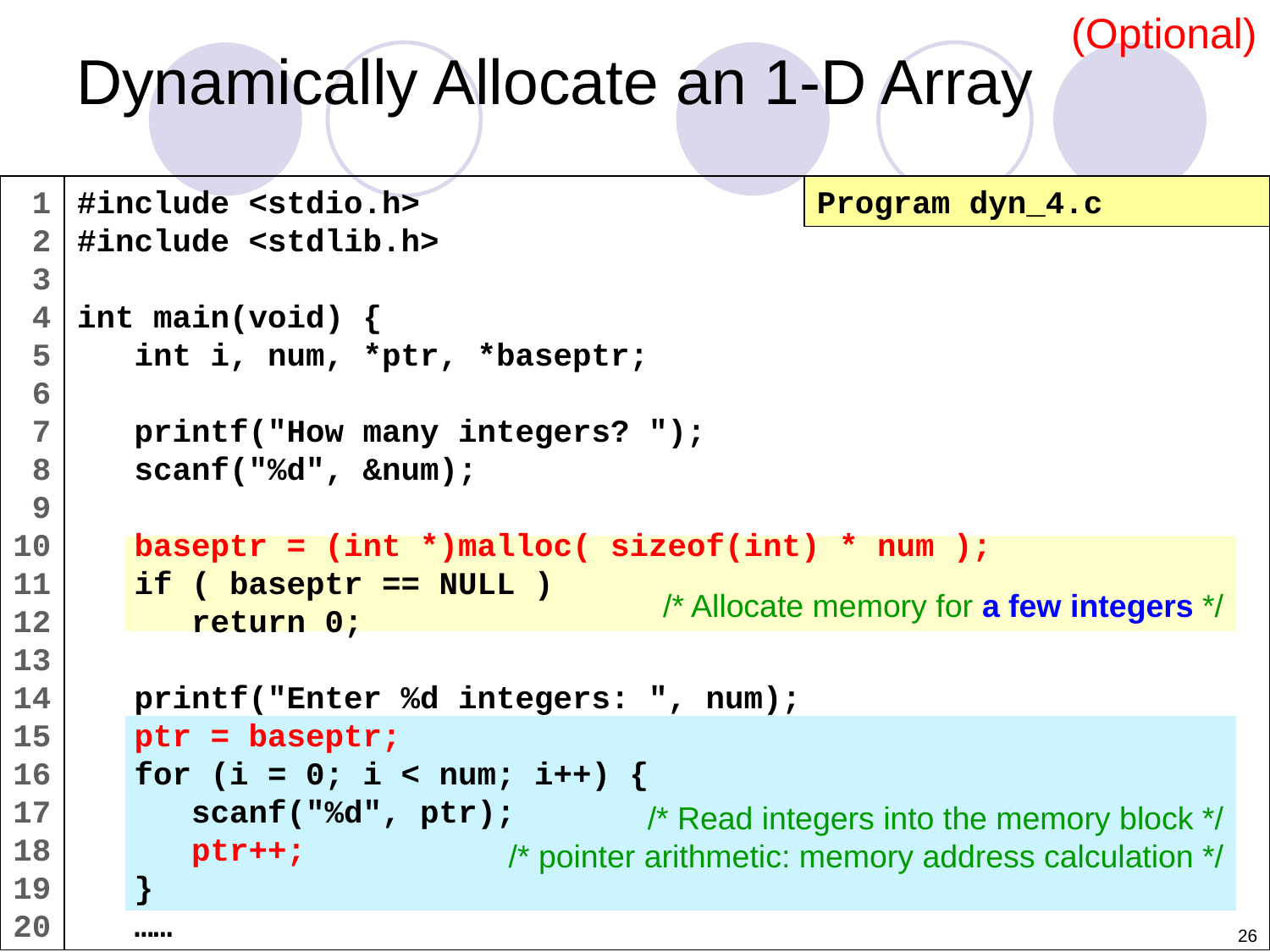

# Dynamically Allocate an 1-D Array
(Optional)
 1
 2
 3
 4
 5
 6
 7
 8
 9
10
11
12
13
14
15
16
17
18
19
20
#include <stdio.h>
#include <stdlib.h>

int main(void) {
   int i, num, *ptr, *baseptr;

   printf("How many integers? ");
   scanf("%d", &num);

   baseptr = (int *)malloc( sizeof(int) * num );
   if ( baseptr == NULL )
      return 0;

   printf("Enter %d integers: ", num);
   ptr = baseptr;
   for (i = 0; i < num; i++) {
      scanf("%d", ptr);
      ptr++;
   }
   ……
Program dyn_4.c

/* Allocate memory for a few integers */

/* Read integers into the memory block */
/* pointer arithmetic: memory address calculation */
26